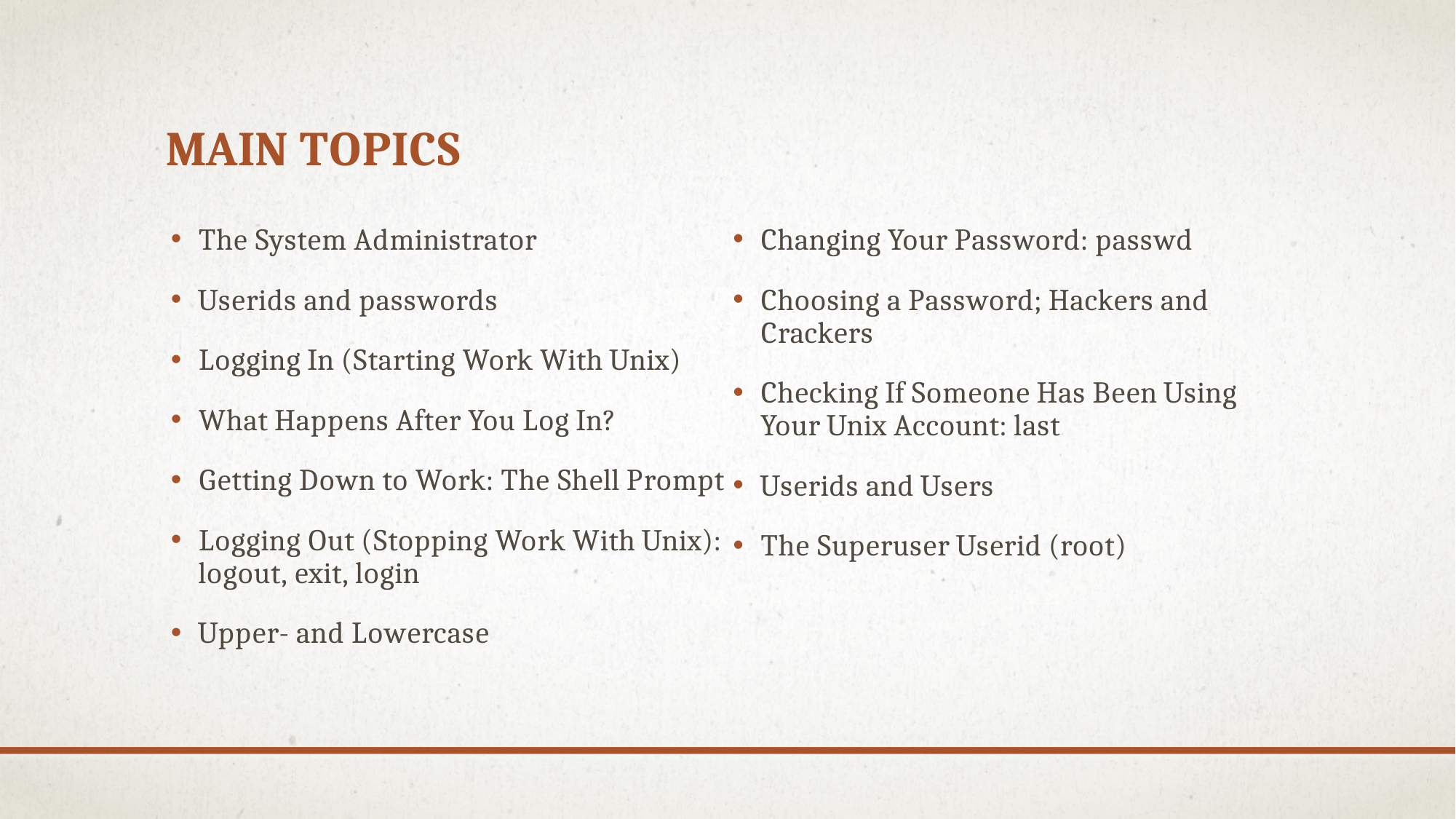

# Main Topics
The System Administrator
Userids and passwords
Logging In (Starting Work With Unix)
What Happens After You Log In?
Getting Down to Work: The Shell Prompt
Logging Out (Stopping Work With Unix): logout, exit, login
Upper- and Lowercase
Changing Your Password: passwd
Choosing a Password; Hackers and Crackers
Checking If Someone Has Been Using Your Unix Account: last
Userids and Users
The Superuser Userid (root)